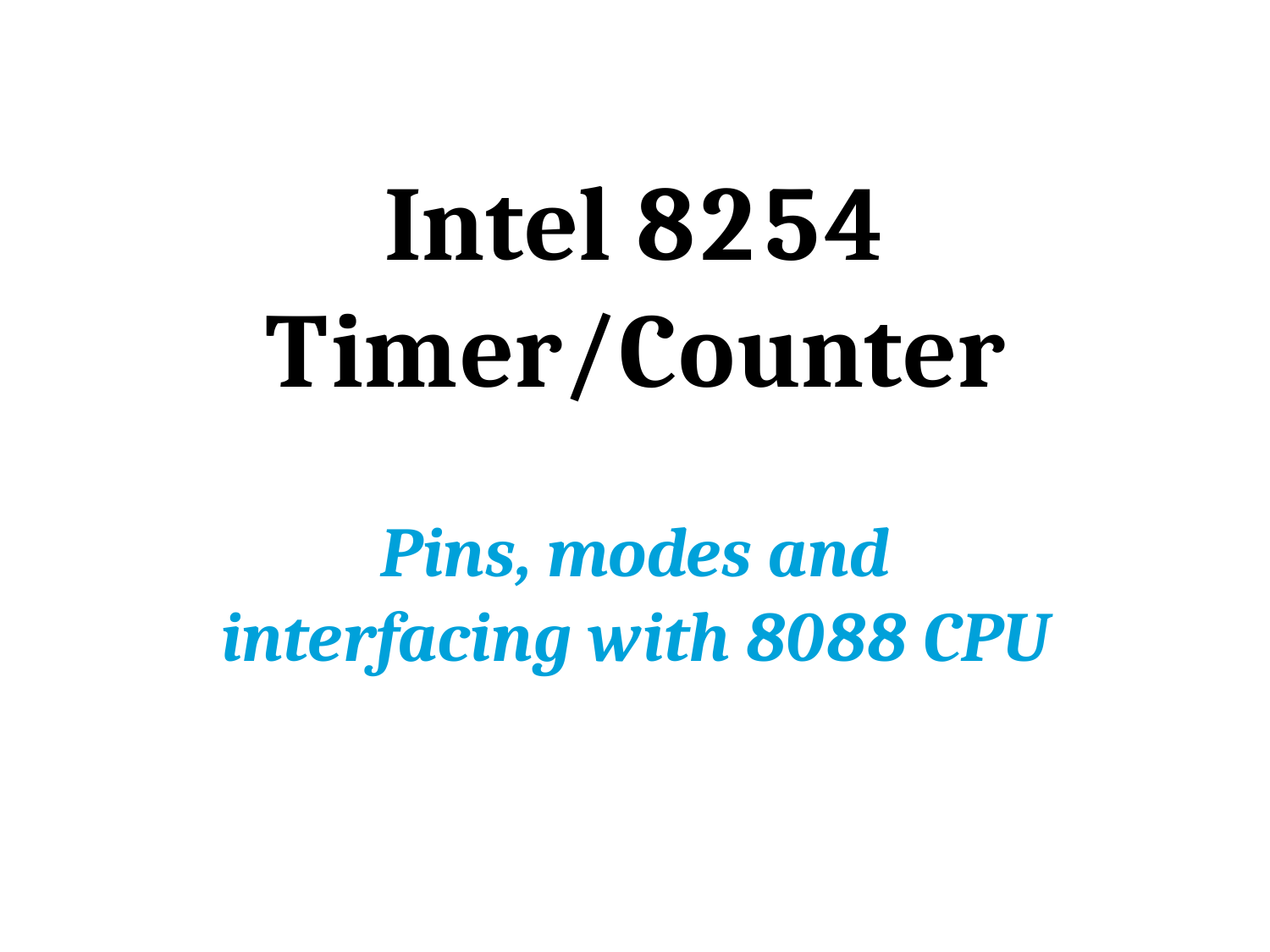

# Intel 8254 Timer/Counter
Pins, modes and interfacing with 8088 CPU